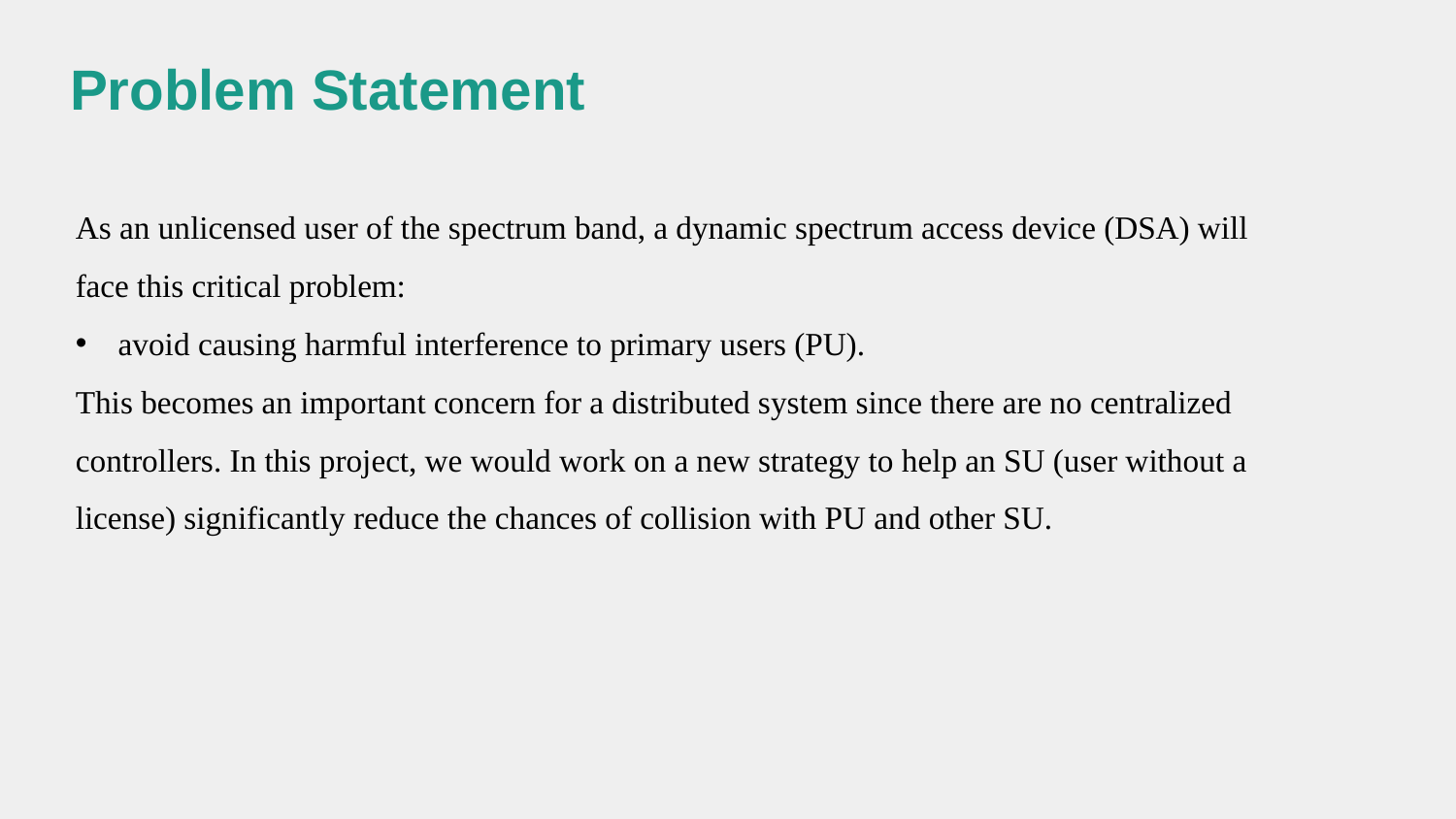

Problem Statement
As an unlicensed user of the spectrum band, a dynamic spectrum access device (DSA) will face this critical problem:
 avoid causing harmful interference to primary users (PU).
This becomes an important concern for a distributed system since there are no centralized controllers. In this project, we would work on a new strategy to help an SU (user without a license) significantly reduce the chances of collision with PU and other SU.